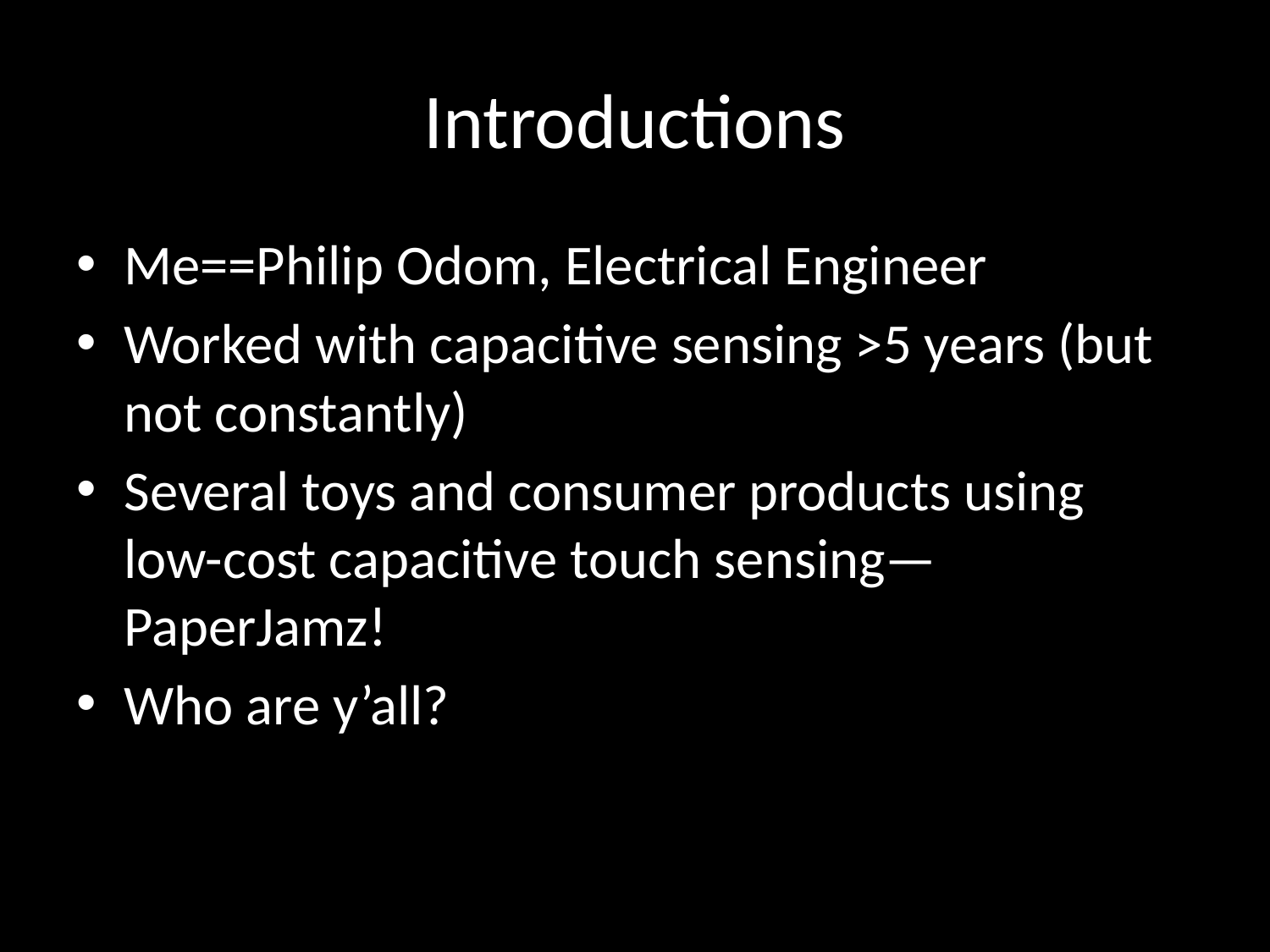

# Introductions
Me==Philip Odom, Electrical Engineer
Worked with capacitive sensing >5 years (but not constantly)
Several toys and consumer products using low-cost capacitive touch sensing—PaperJamz!
Who are y’all?